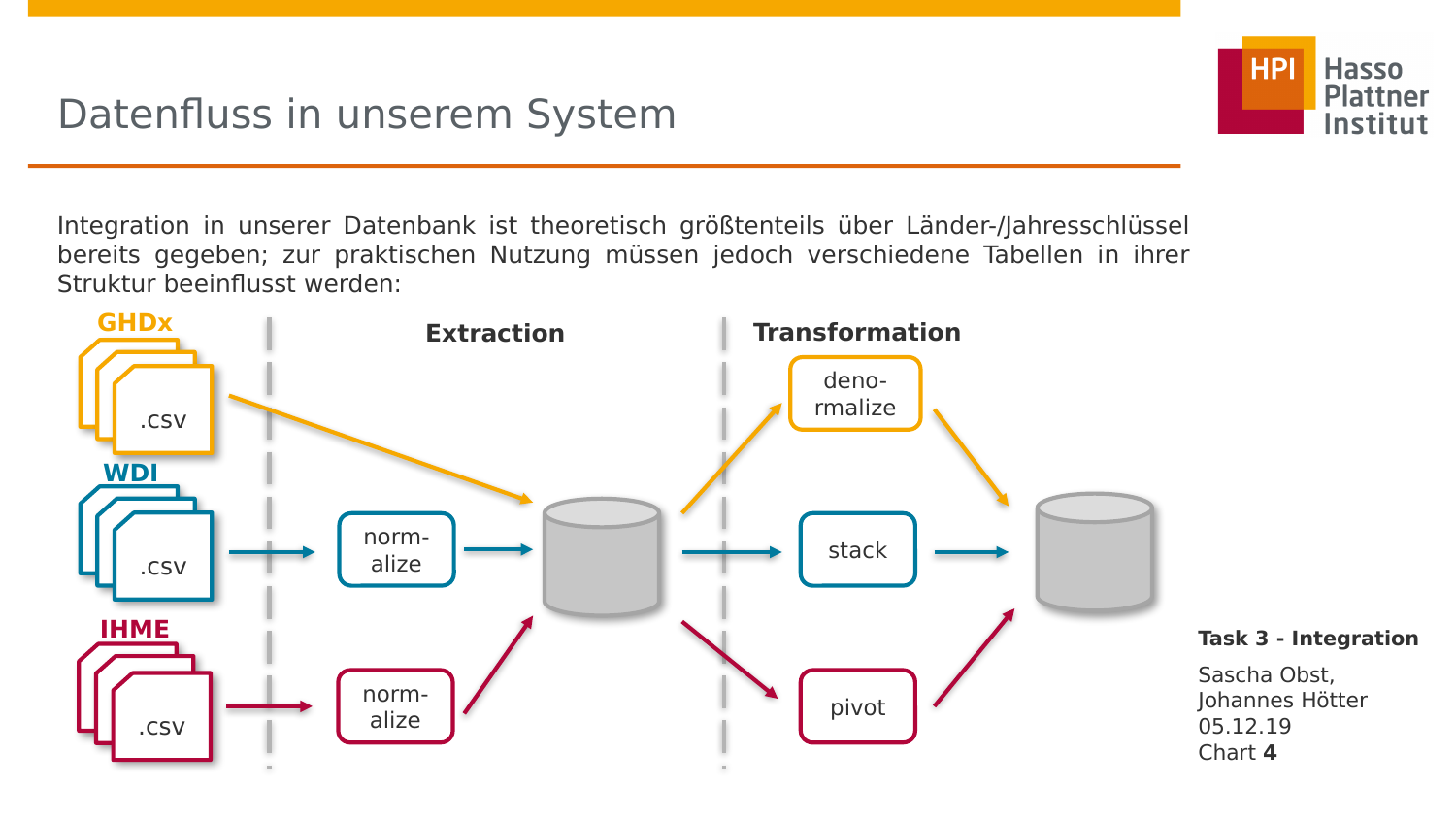

# Datenfluss in unserem System
Integration in unserer Datenbank ist theoretisch größtenteils über Länder-/Jahresschlüssel bereits gegeben; zur praktischen Nutzung müssen jedoch verschiedene Tabellen in ihrer Struktur beeinflusst werden:
GHDx
Transformation
Extraction
.csv
.csv
deno-rmalize
.csv
WDI
.csv

.csv

.csv
norm-alize
stack
Task 3 - Integration
IHME
.csv
.csv
Sascha Obst,
Johannes Hötter
05.12.19
pivot
norm-alize
.csv
Chart 4